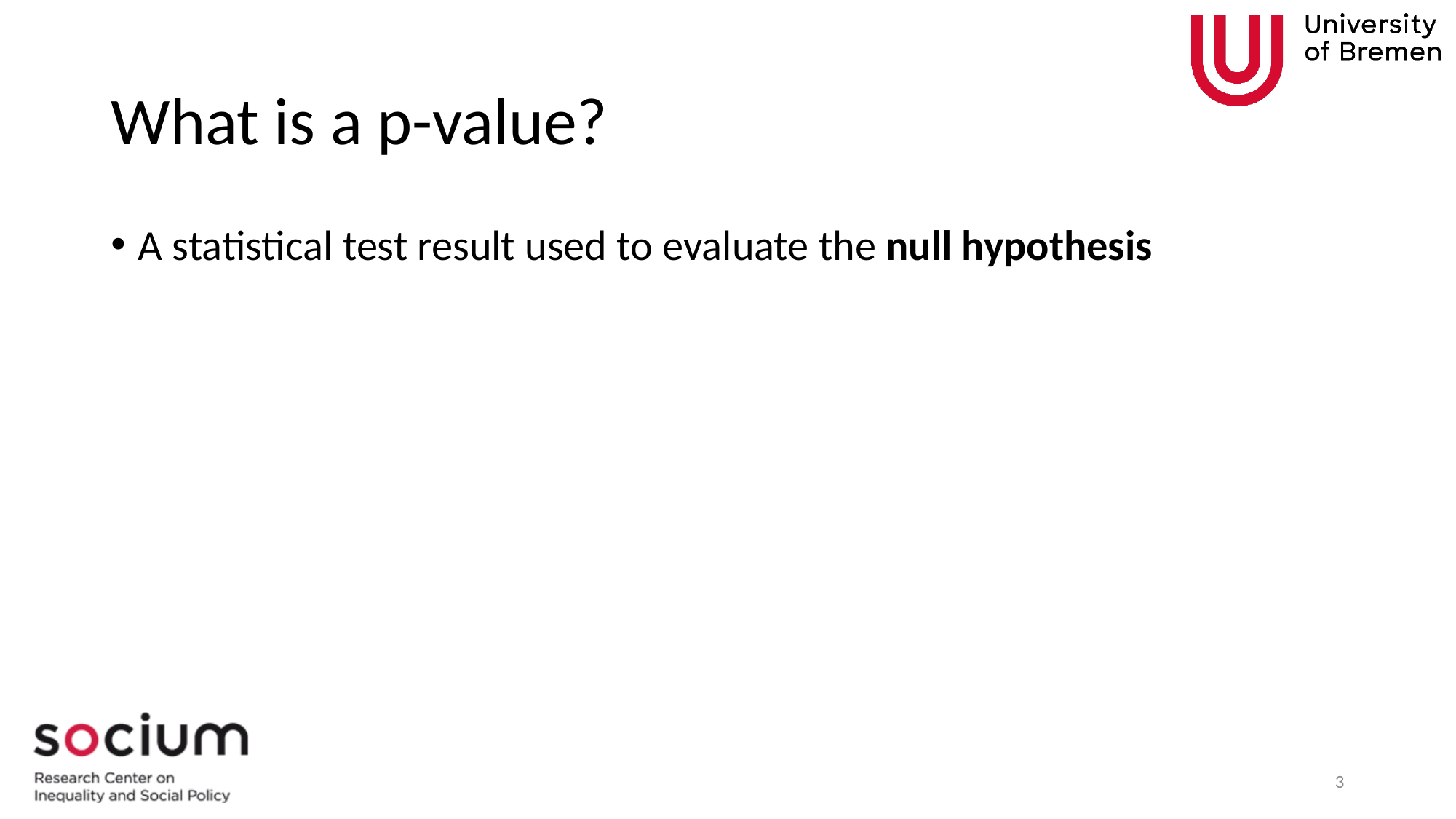

# What is a p-value?
A statistical test result used to evaluate the null hypothesis
3